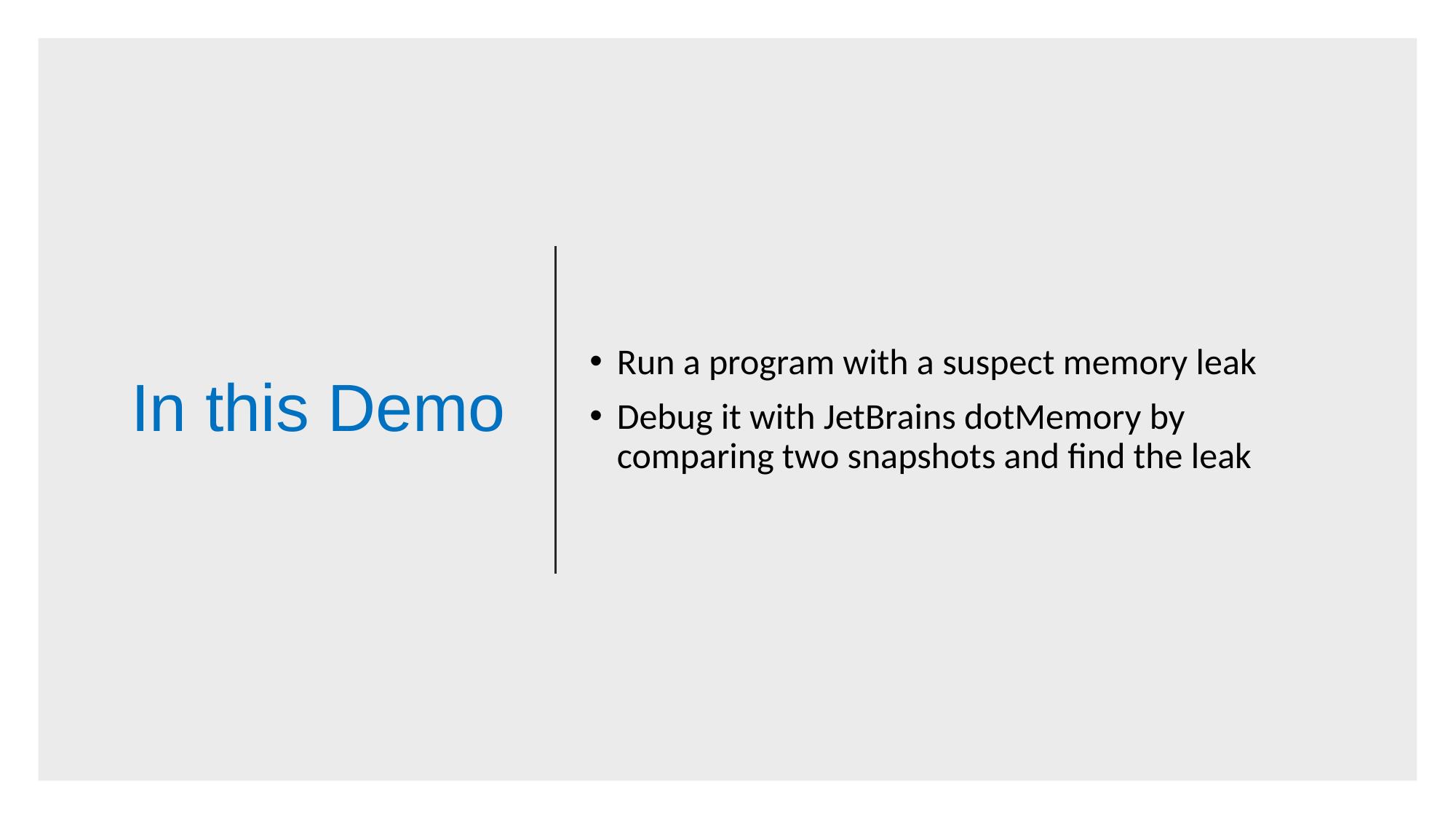

# In this Demo
Run a program with a suspect memory leak
Debug it with JetBrains dotMemory by comparing two snapshots and find the leak